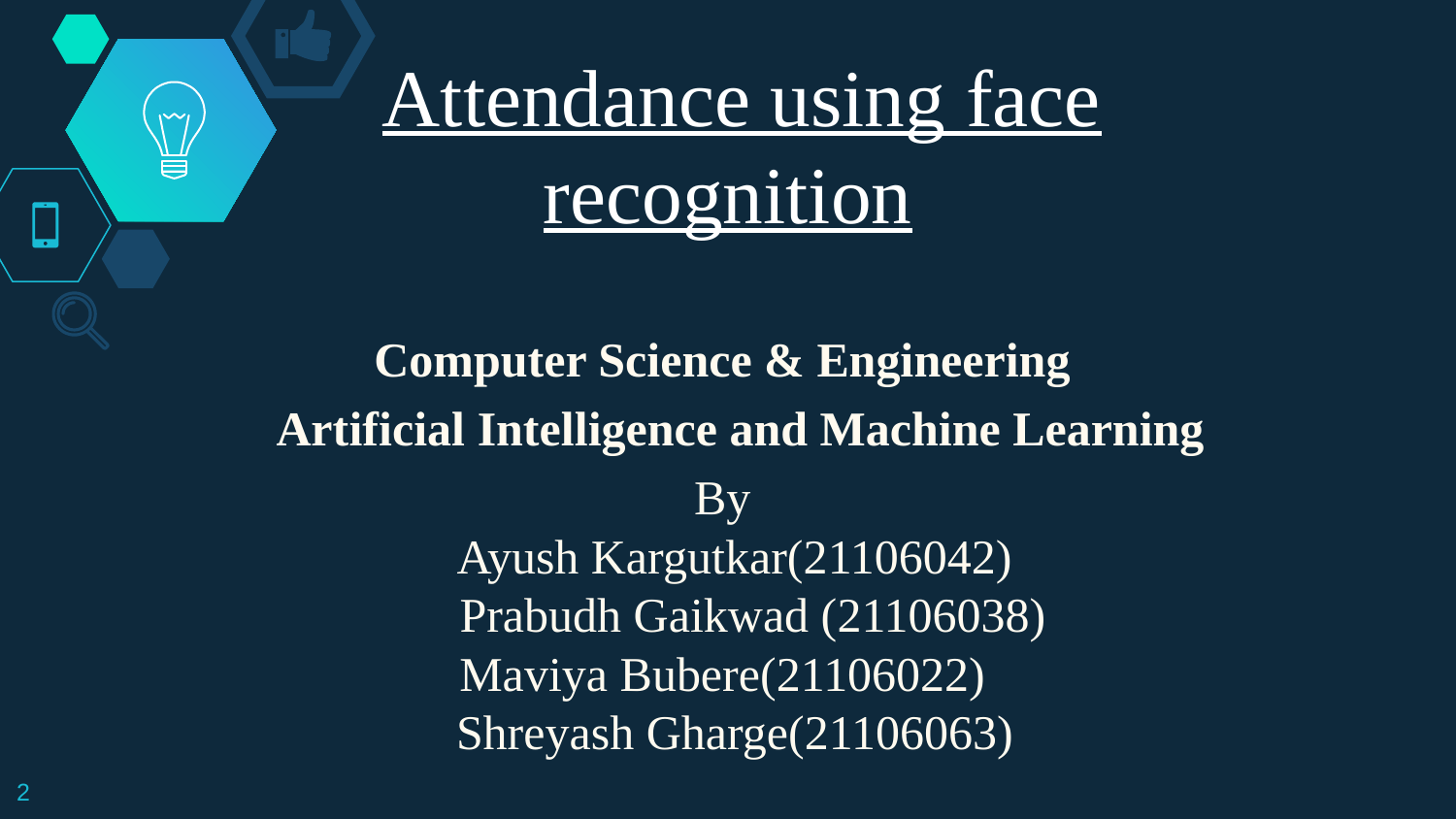

# Attendance using face                 recognition

Computer Science & Engineering
   Artificial Intelligence and Machine Learning
By
  Ayush Kargutkar(21106042)
     Prabudh Gaikwad (21106038)
Maviya Bubere(21106022)
  Shreyash Gharge(21106063)

Under the Guidance of
Prof. Shraddha Shinde

2